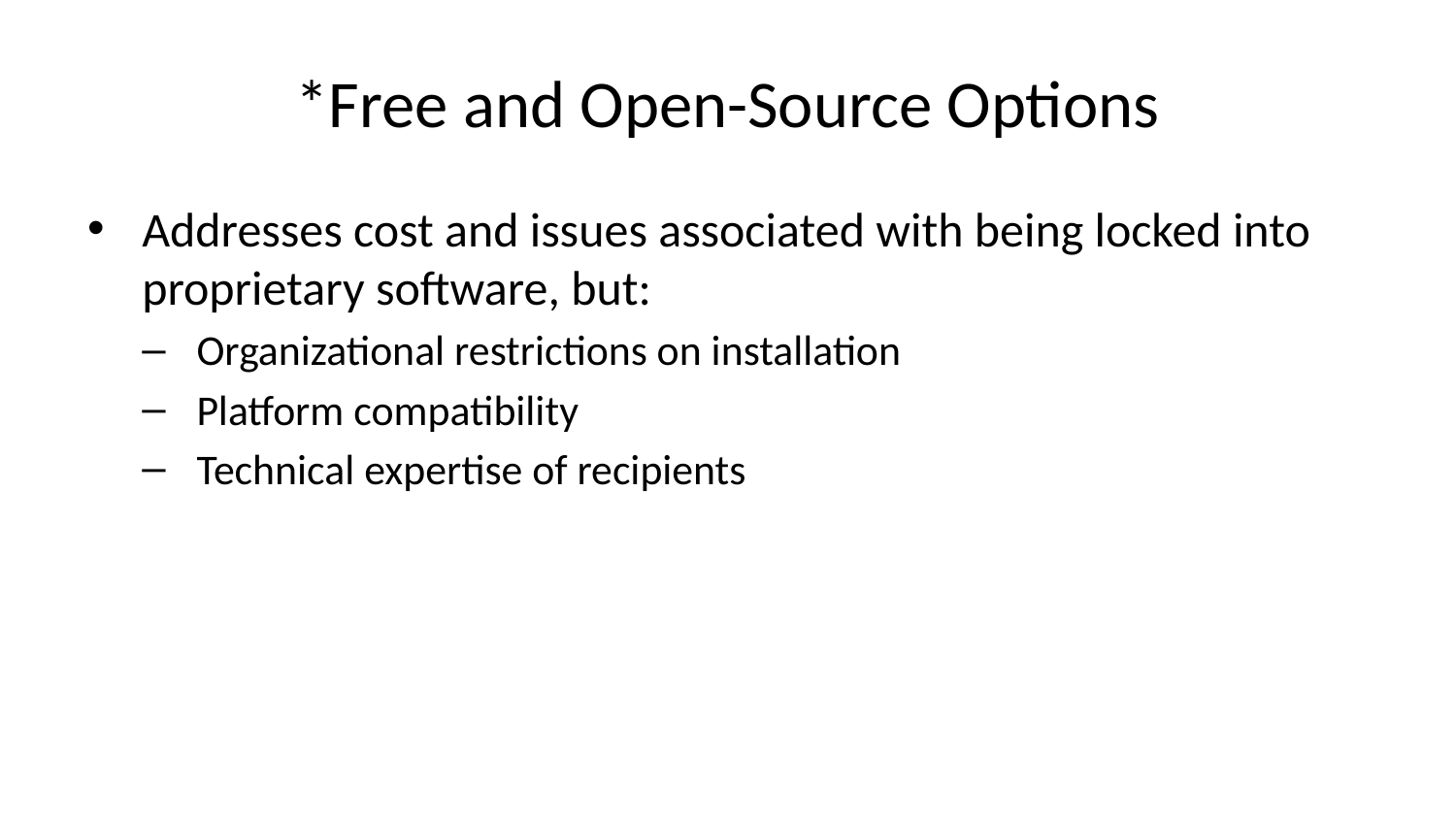

# *Free and Open-Source Options
Addresses cost and issues associated with being locked into proprietary software, but:
Organizational restrictions on installation
Platform compatibility
Technical expertise of recipients